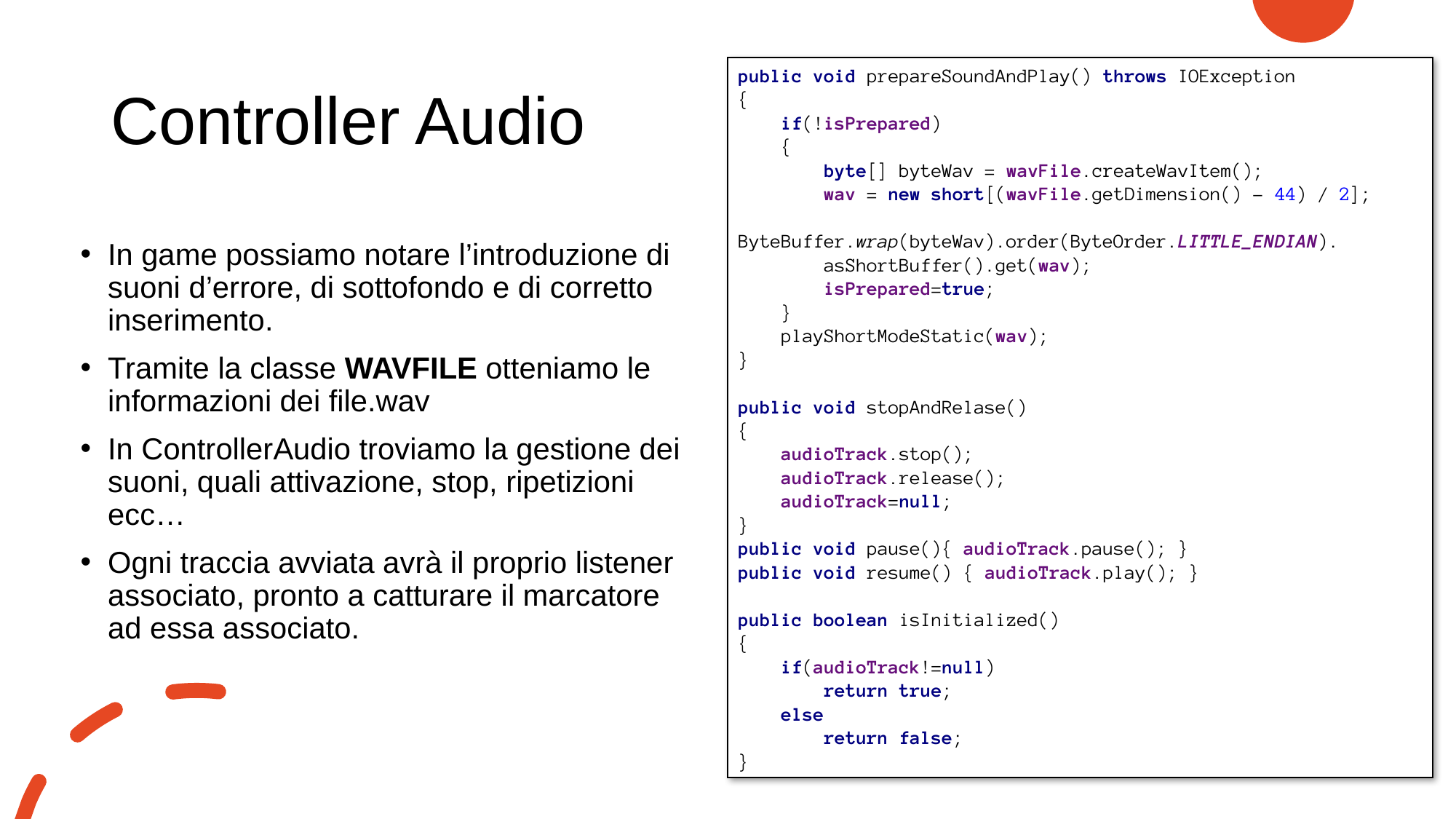

public void prepareSoundAndPlay() throws IOException
{
    if(!isPrepared)
    {
        byte[] byteWav = wavFile.createWavItem();
        wav = new short[(wavFile.getDimension() - 44) / 2];
                                       ByteBuffer.wrap(byteWav).order(ByteOrder.LITTLE_ENDIAN).
        asShortBuffer().get(wav);
        isPrepared=true;
    }
    playShortModeStatic(wav);
}
public void stopAndRelase()
{
    audioTrack.stop();
    audioTrack.release();
    audioTrack=null;
}
public void pause(){ audioTrack.pause(); }
public void resume() { audioTrack.play(); }
public boolean isInitialized()
{
    if(audioTrack!=null)
        return true;
    else
        return false;
}
# Controller Audio
In game possiamo notare l’introduzione di suoni d’errore, di sottofondo e di corretto inserimento.
Tramite la classe WAVFILE otteniamo le informazioni dei file.wav
In ControllerAudio troviamo la gestione dei suoni, quali attivazione, stop, ripetizioni ecc…
Ogni traccia avviata avrà il proprio listener associato, pronto a catturare il marcatore ad essa associato.